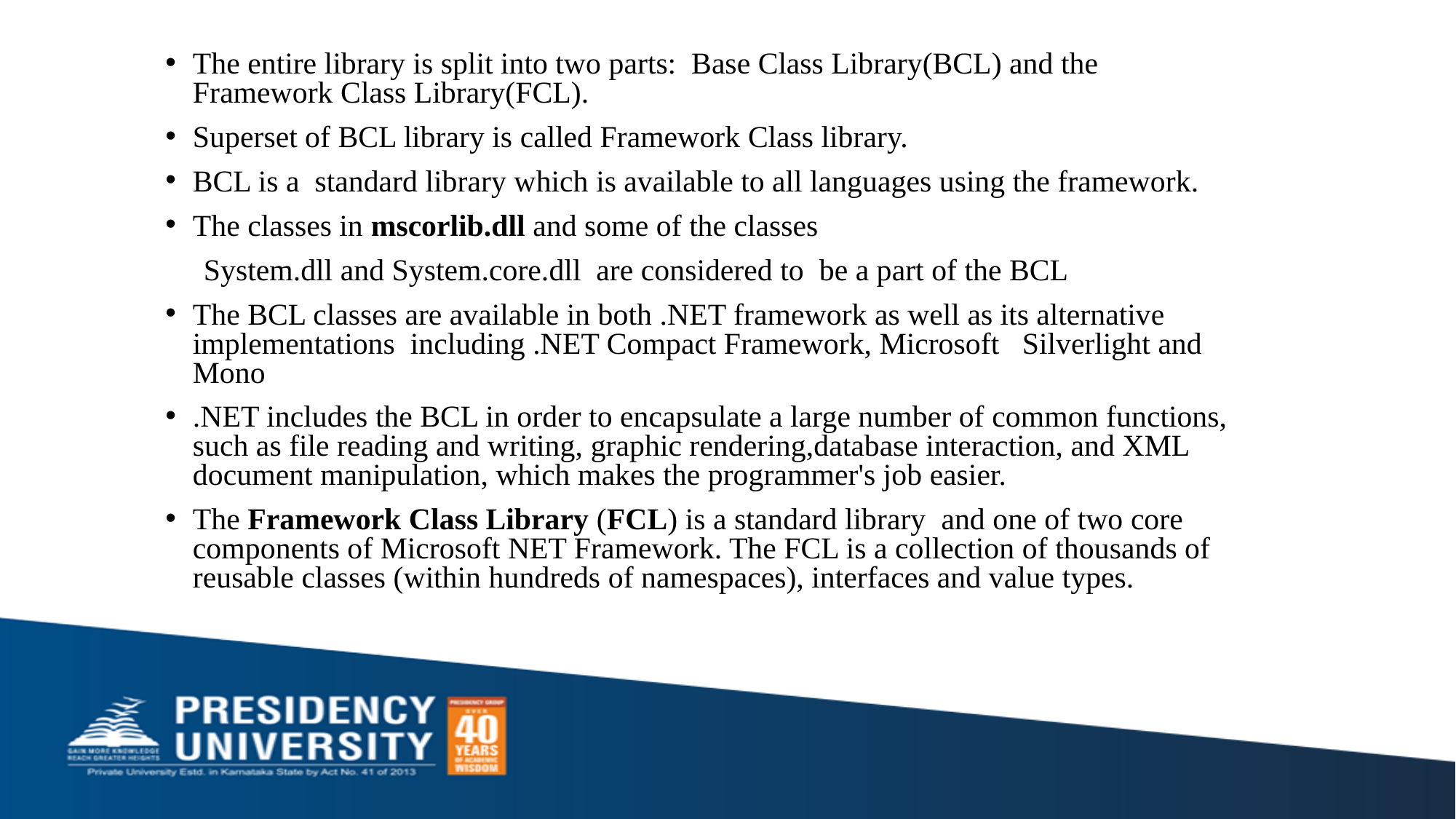

The entire library is split into two parts:  Base Class Library(BCL) and the Framework Class Library(FCL).
Superset of BCL library is called Framework Class library.
BCL is a  standard library which is available to all languages using the framework.
The classes in mscorlib.dll and some of the classes
     System.dll and System.core.dll  are considered to  be a part of the BCL
The BCL classes are available in both .NET framework as well as its alternative implementations  including .NET Compact Framework, Microsoft   Silverlight and Mono
.NET includes the BCL in order to encapsulate a large number of common functions, such as file reading and writing, graphic rendering,database interaction, and XML document manipulation, which makes the programmer's job easier.
The Framework Class Library (FCL) is a standard library  and one of two core components of Microsoft NET Framework. The FCL is a collection of thousands of reusable classes (within hundreds of namespaces), interfaces and value types.